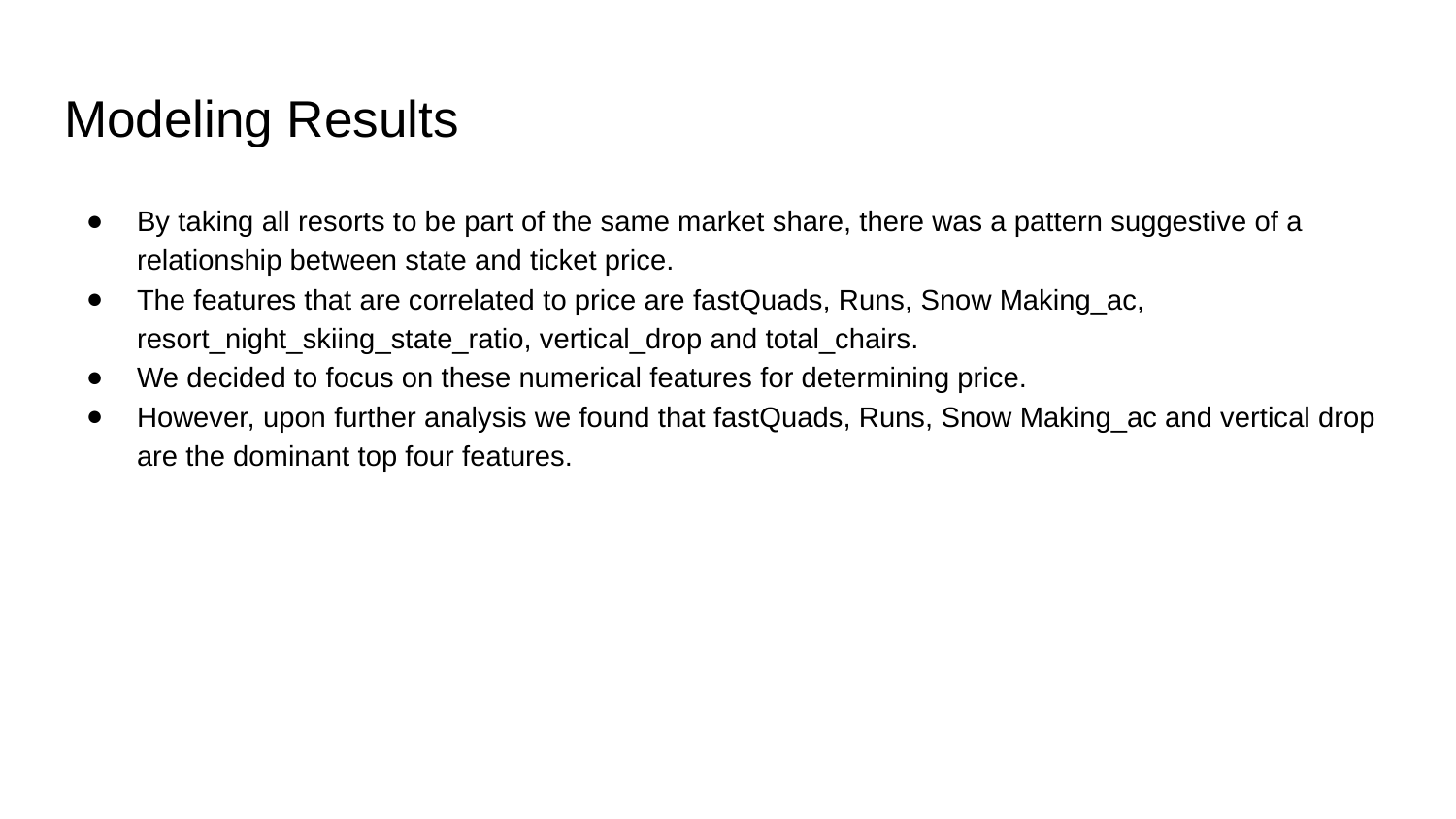

# Modeling Results
By taking all resorts to be part of the same market share, there was a pattern suggestive of a relationship between state and ticket price.
The features that are correlated to price are fastQuads, Runs, Snow Making_ac, resort_night_skiing_state_ratio, vertical_drop and total_chairs.
We decided to focus on these numerical features for determining price.
However, upon further analysis we found that fastQuads, Runs, Snow Making_ac and vertical drop are the dominant top four features.